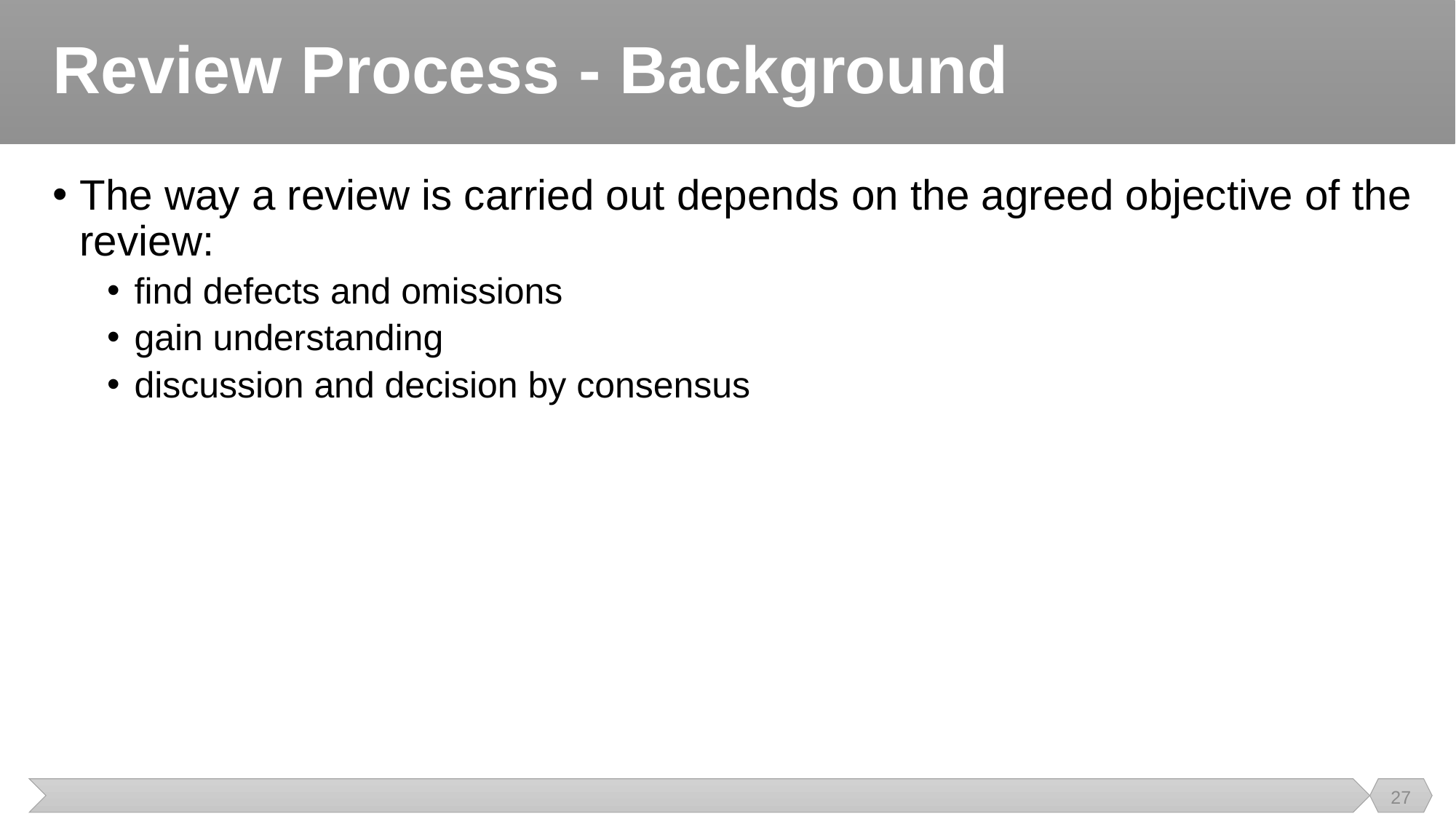

# Review Process - Background
The way a review is carried out depends on the agreed objective of the review:
find defects and omissions
gain understanding
discussion and decision by consensus
27